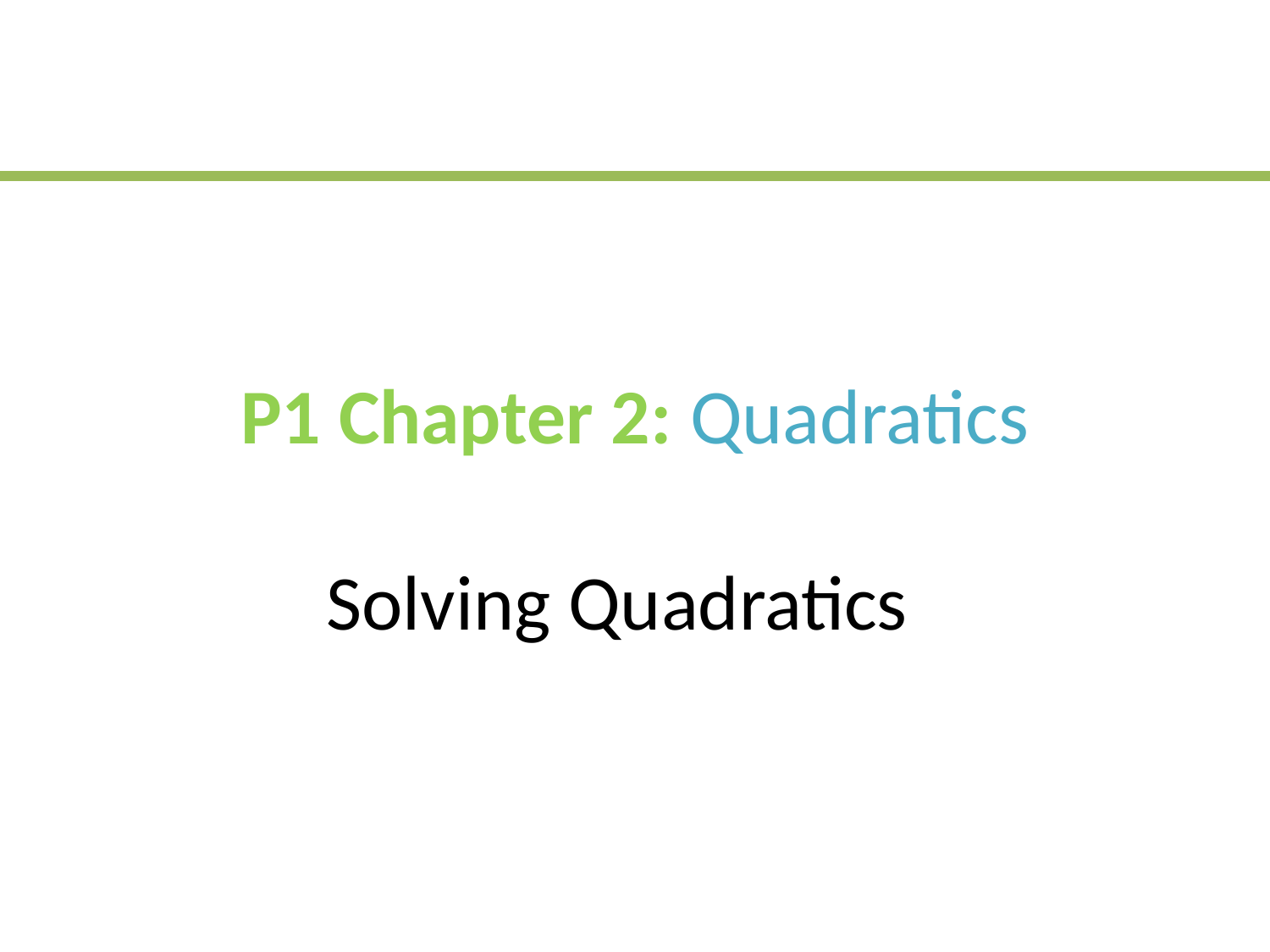

# P1 Chapter 2: Quadratics Solving Quadratics